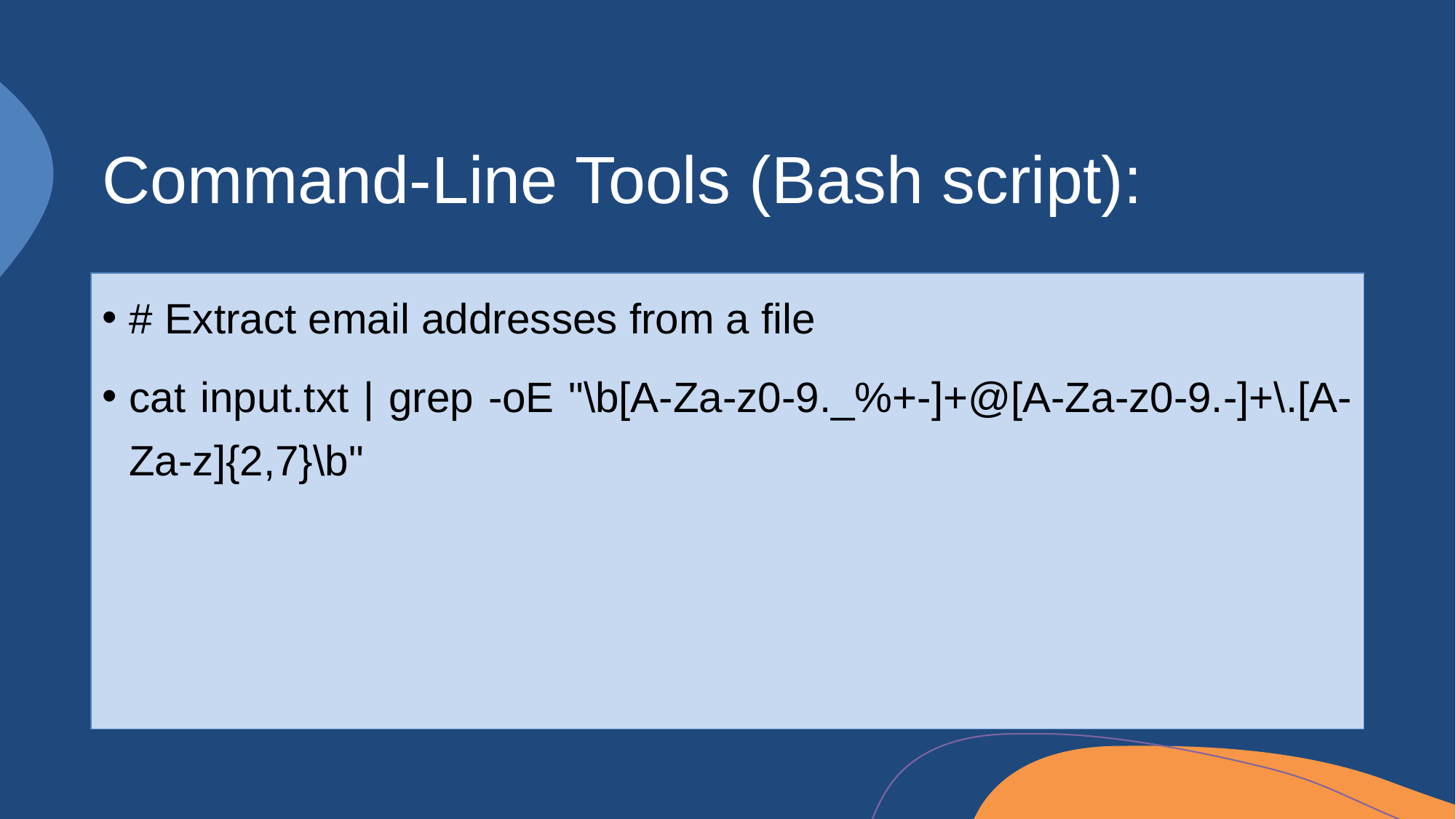

# Command-Line Tools (Bash script):
# Extract email addresses from a file
cat input.txt | grep -oE "\b[A-Za-z0-9._%+-]+@[A-Za-z0-9.-]+\.[A-Za-z]{2,7}\b"